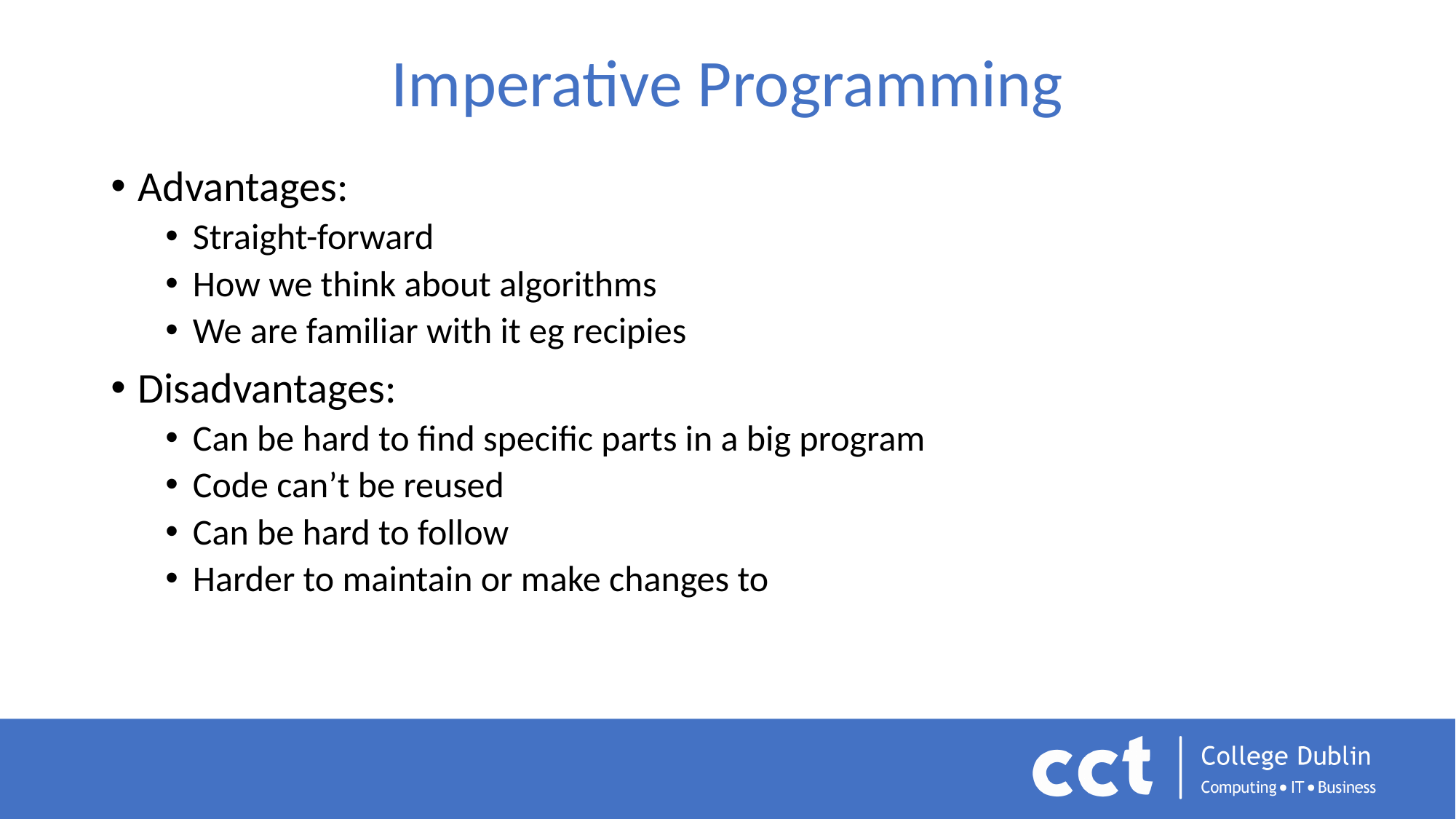

# Imperative Programming
Advantages:
Straight-forward
How we think about algorithms
We are familiar with it eg recipies
Disadvantages:
Can be hard to find specific parts in a big program
Code can’t be reused
Can be hard to follow
Harder to maintain or make changes to